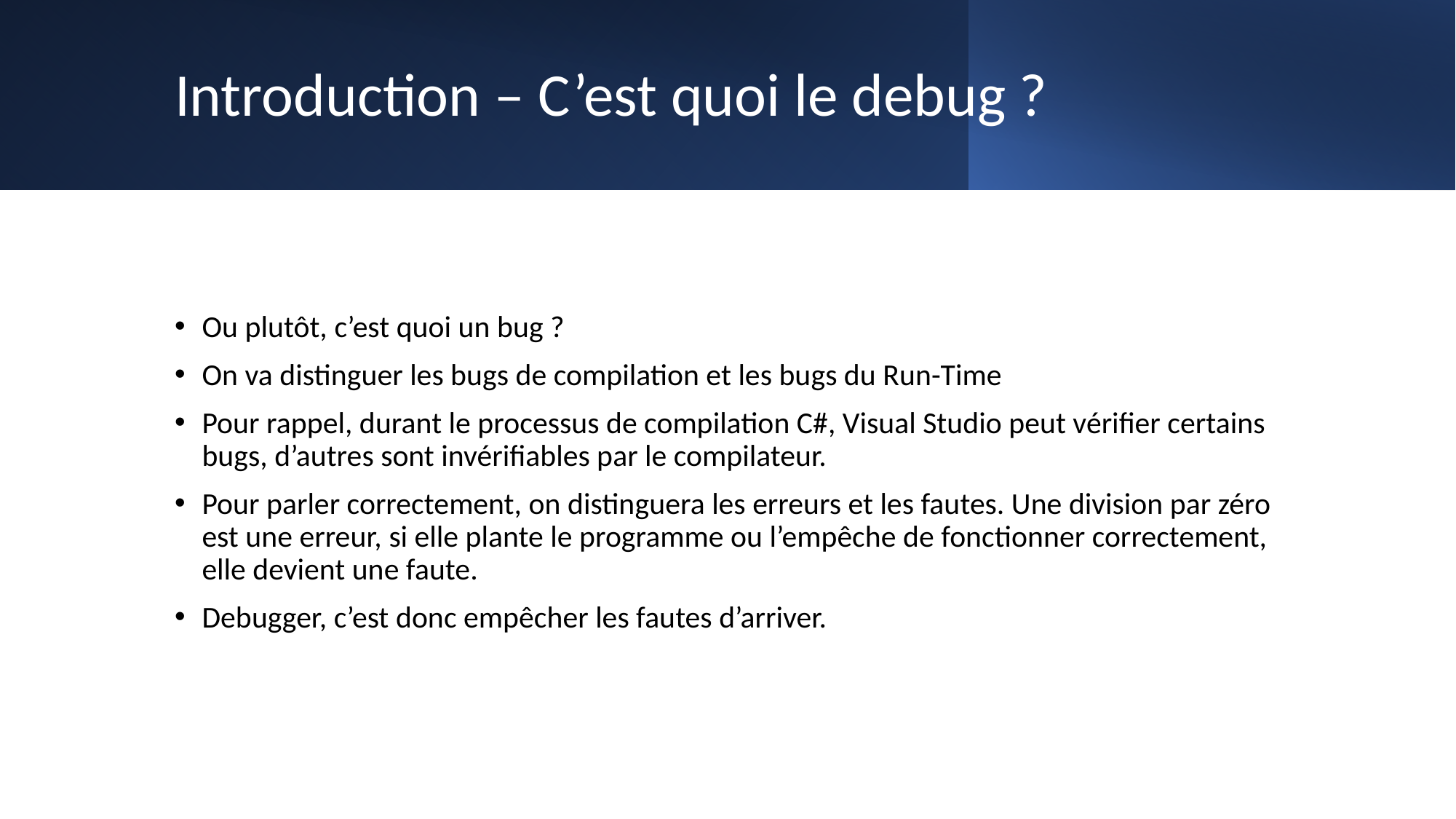

# Introduction – C’est quoi le debug ?
Ou plutôt, c’est quoi un bug ?
On va distinguer les bugs de compilation et les bugs du Run-Time
Pour rappel, durant le processus de compilation C#, Visual Studio peut vérifier certains bugs, d’autres sont invérifiables par le compilateur.
Pour parler correctement, on distinguera les erreurs et les fautes. Une division par zéro est une erreur, si elle plante le programme ou l’empêche de fonctionner correctement, elle devient une faute.
Debugger, c’est donc empêcher les fautes d’arriver.